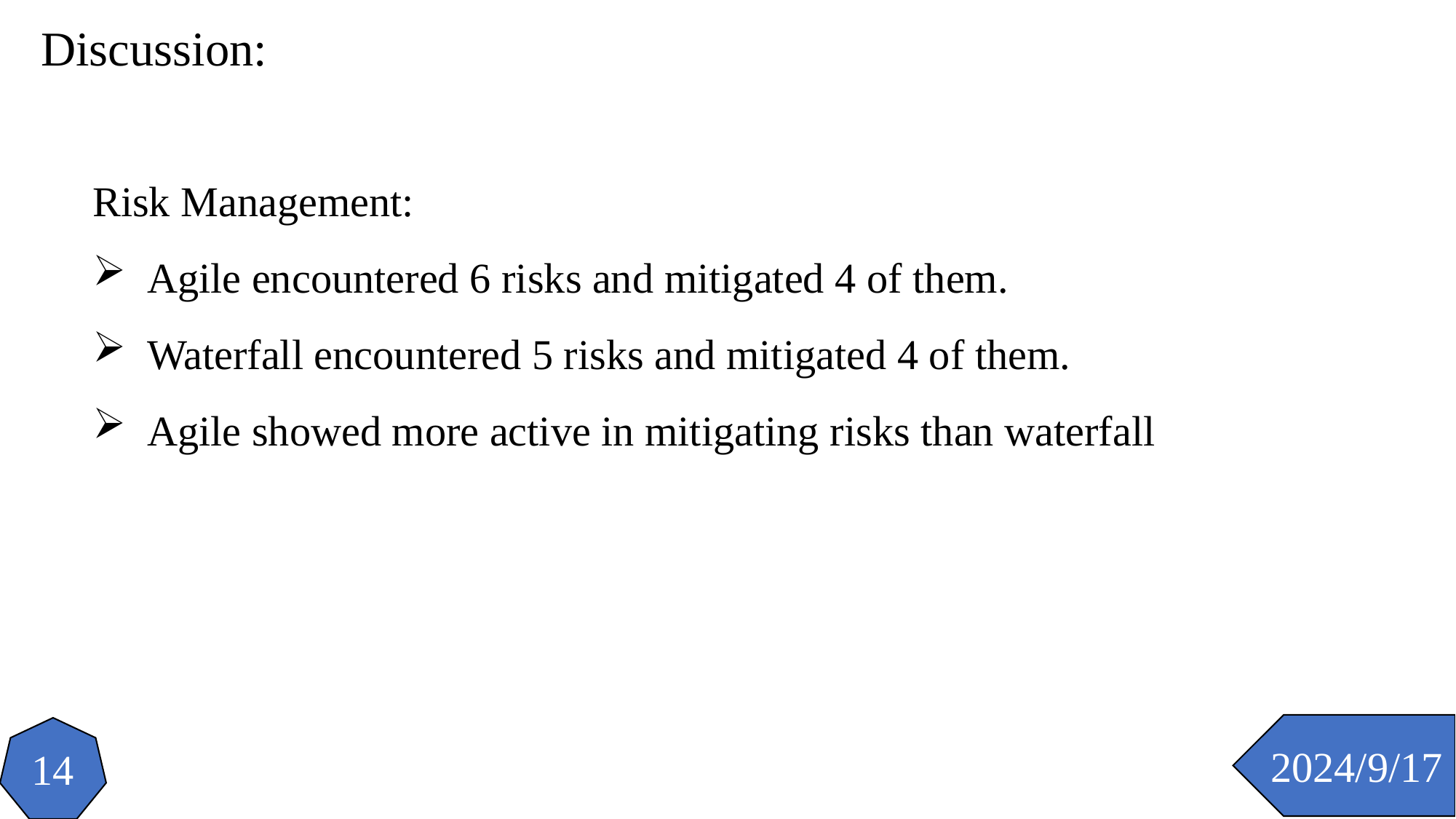

Discussion:

Risk Management:
Agile encountered 6 risks and mitigated 4 of them.
Waterfall encountered 5 risks and mitigated 4 of them.
Agile showed more active in mitigating risks than waterfall

2024/9/17
14